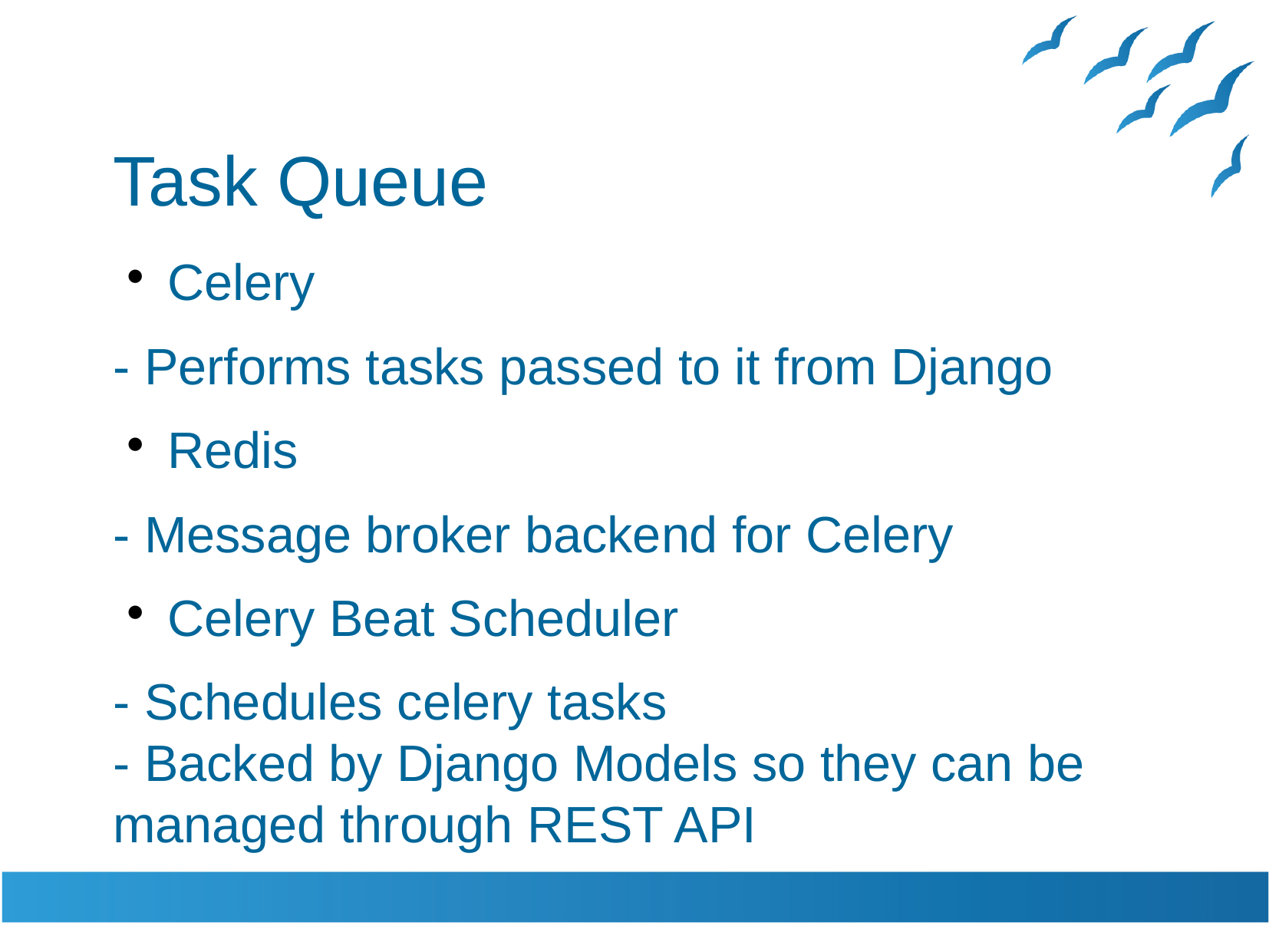

Task Queue
Celery
- Performs tasks passed to it from Django
Redis
- Message broker backend for Celery
Celery Beat Scheduler
- Schedules celery tasks
- Backed by Django Models so they can be managed through REST API